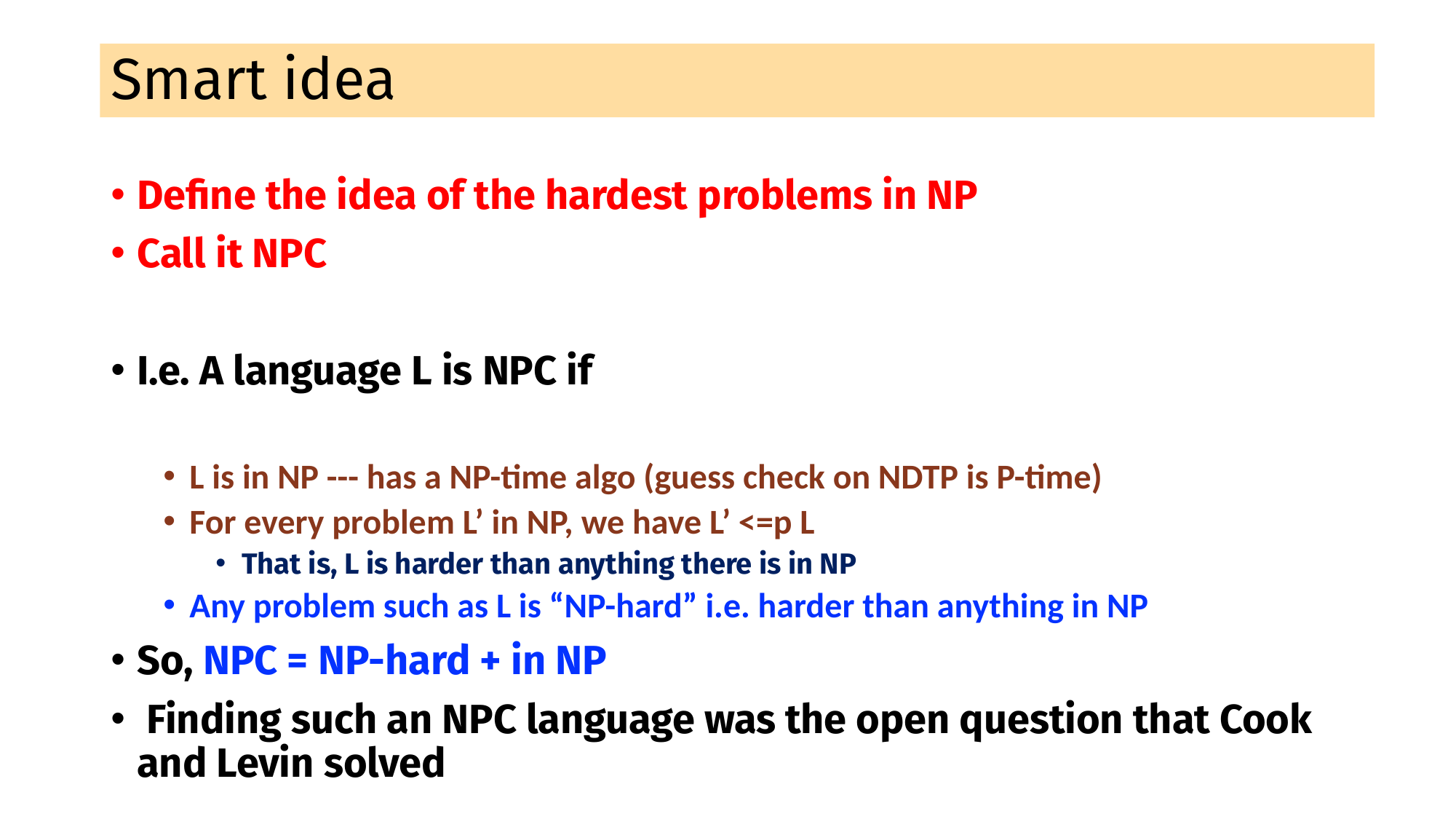

# Smart idea
Define the idea of the hardest problems in NP
Call it NPC

I.e. A language L is NPC if

L is in NP --- has a NP-time algo (guess check on NDTP is P-time)
For every problem L’ in NP, we have L’ <=p L
That is, L is harder than anything there is in NP
Any problem such as L is “NP-hard” i.e. harder than anything in NP
So, NPC = NP-hard + in NP
 Finding such an NPC language was the open question that Cook and Levin solved